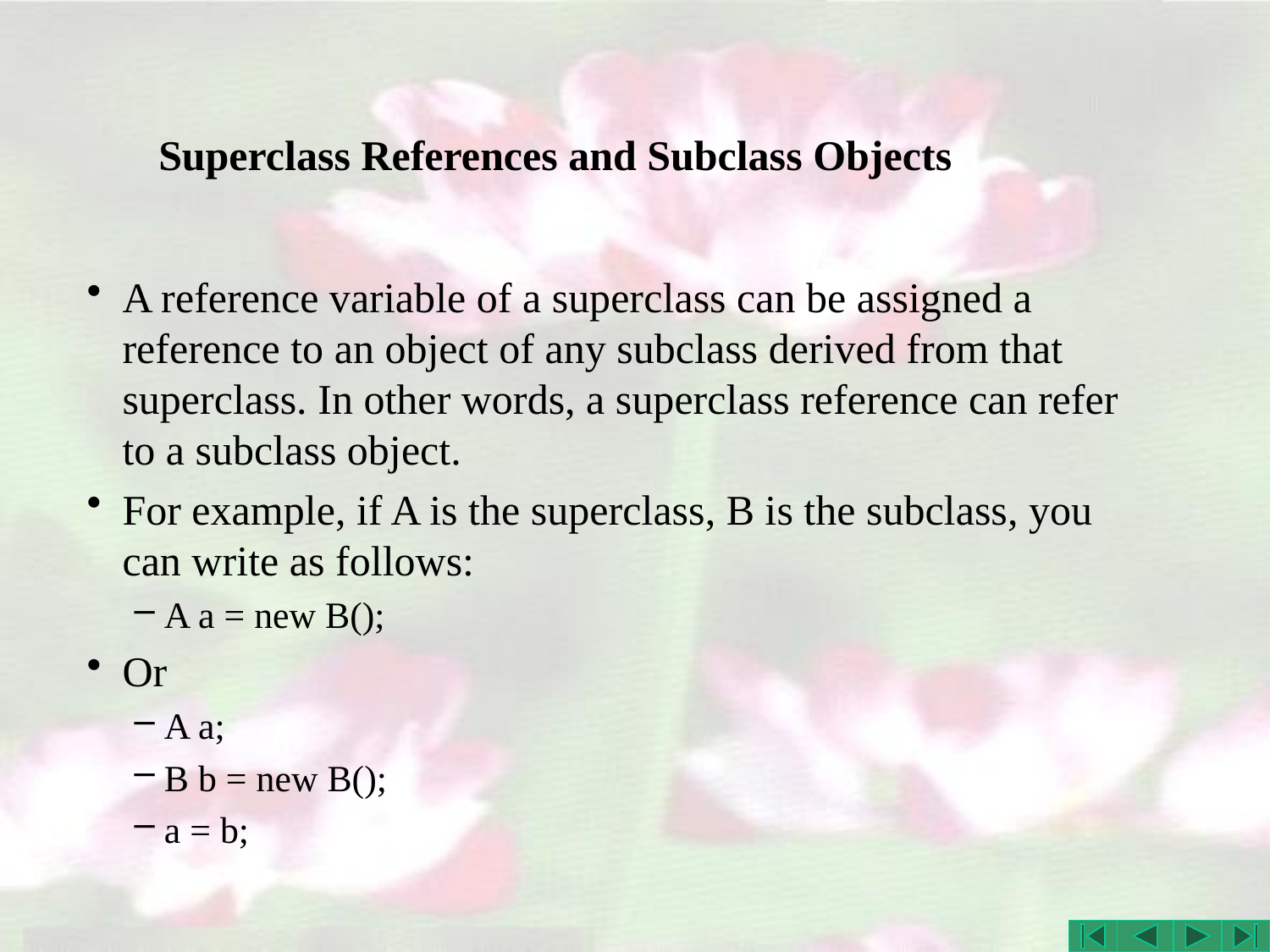

# Superclass References and Subclass Objects
A reference variable of a superclass can be assigned a reference to an object of any subclass derived from that superclass. In other words, a superclass reference can refer to a subclass object.
For example, if A is the superclass, B is the subclass, you can write as follows:
A a = new B();
Or
A a;
B b = new B();
a = b;